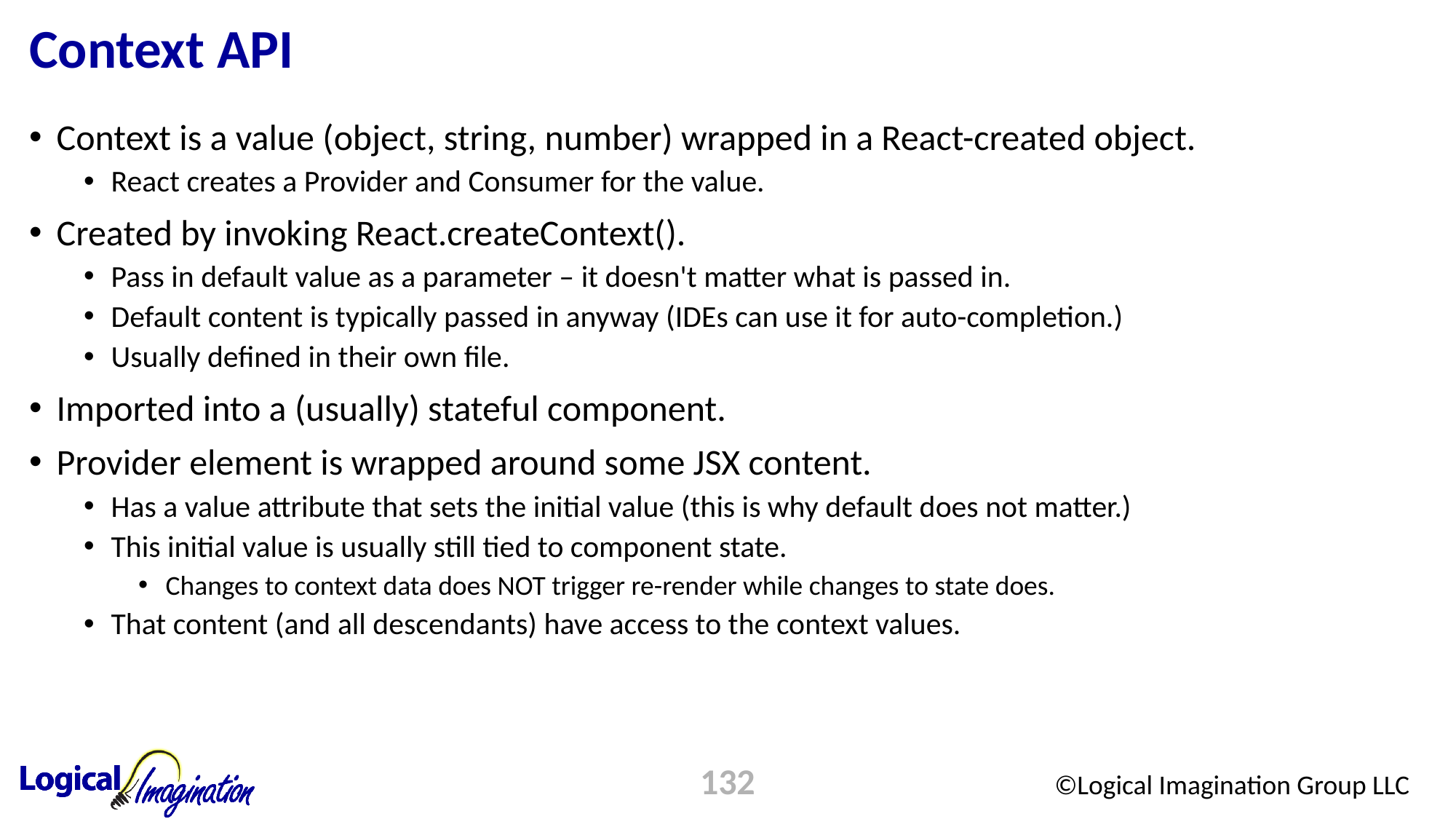

# Context API
Context is a value (object, string, number) wrapped in a React-created object.
React creates a Provider and Consumer for the value.
Created by invoking React.createContext().
Pass in default value as a parameter – it doesn't matter what is passed in.
Default content is typically passed in anyway (IDEs can use it for auto-completion.)
Usually defined in their own file.
Imported into a (usually) stateful component.
Provider element is wrapped around some JSX content.
Has a value attribute that sets the initial value (this is why default does not matter.)
This initial value is usually still tied to component state.
Changes to context data does NOT trigger re-render while changes to state does.
That content (and all descendants) have access to the context values.

132